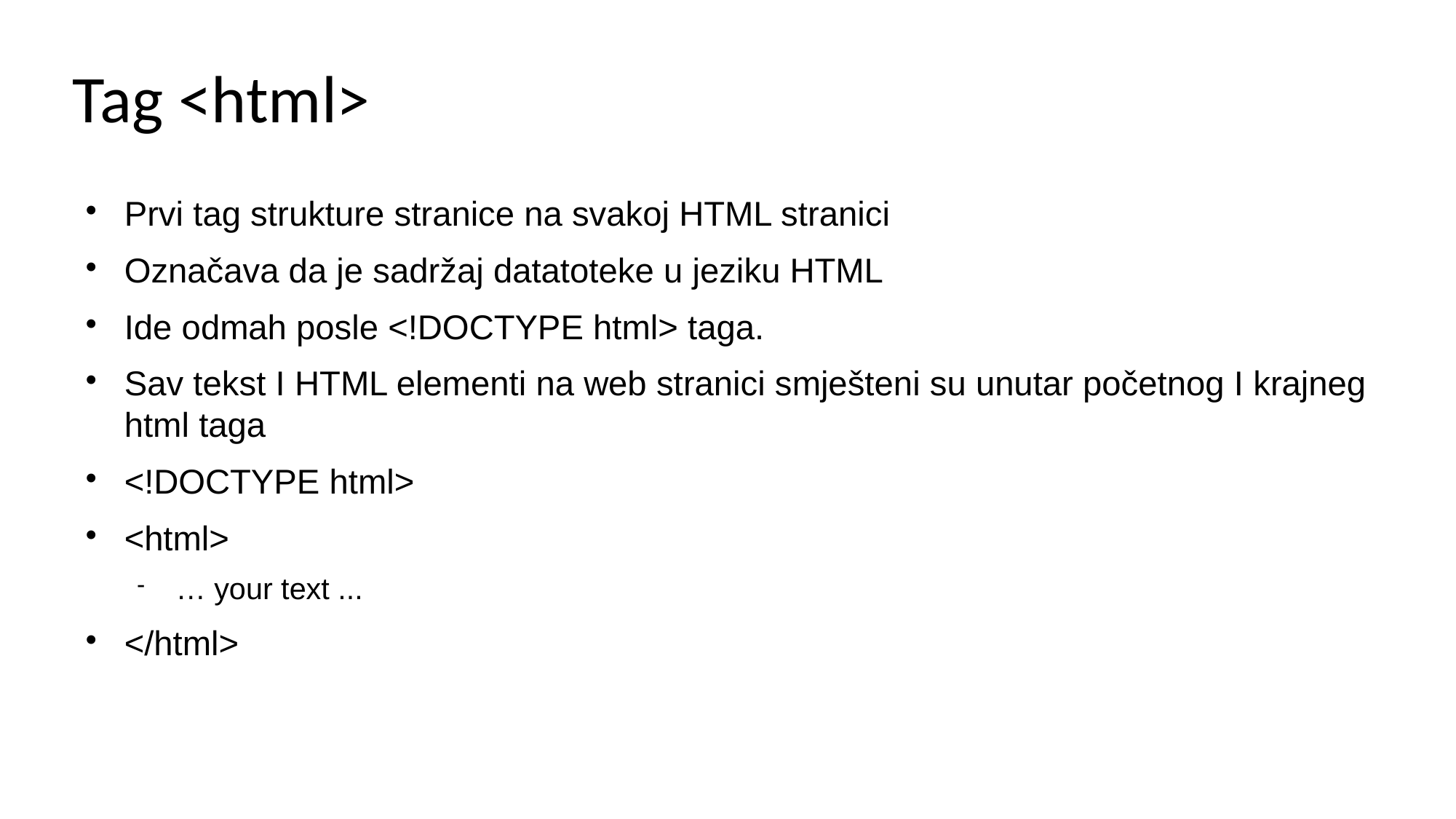

# Tag <html>
Prvi tag strukture stranice na svakoj HTML stranici
Označava da je sadržaj datatoteke u jeziku HTML
Ide odmah posle <!DOCTYPE html> taga.
Sav tekst I HTML elementi na web stranici smješteni su unutar početnog I krajneg html taga
<!DOCTYPE html>
<html>
… your text ...
</html>